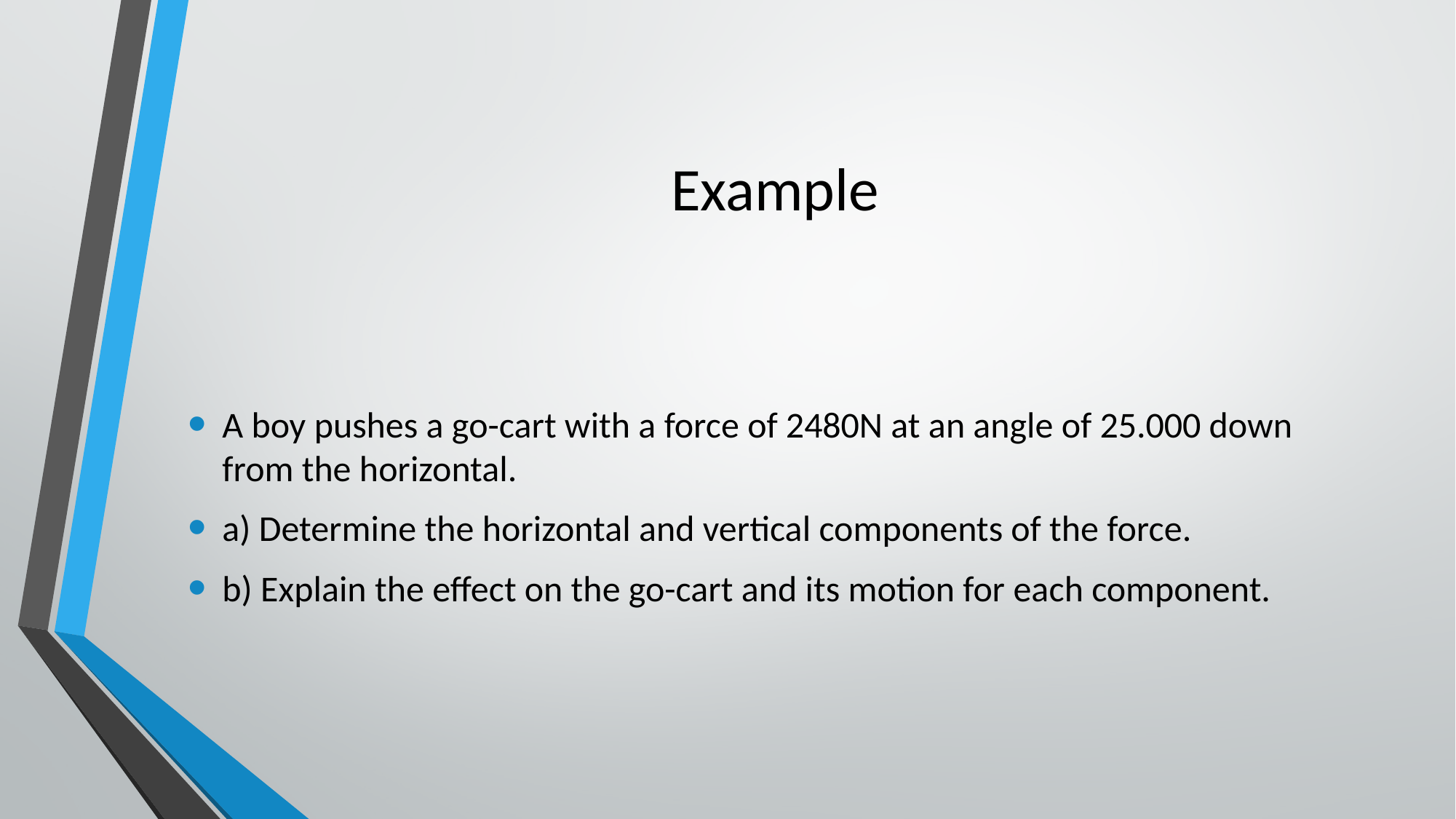

# Example
A boy pushes a go-cart with a force of 2480N at an angle of 25.000 down from the horizontal.
a) Determine the horizontal and vertical components of the force.
b) Explain the effect on the go-cart and its motion for each component.